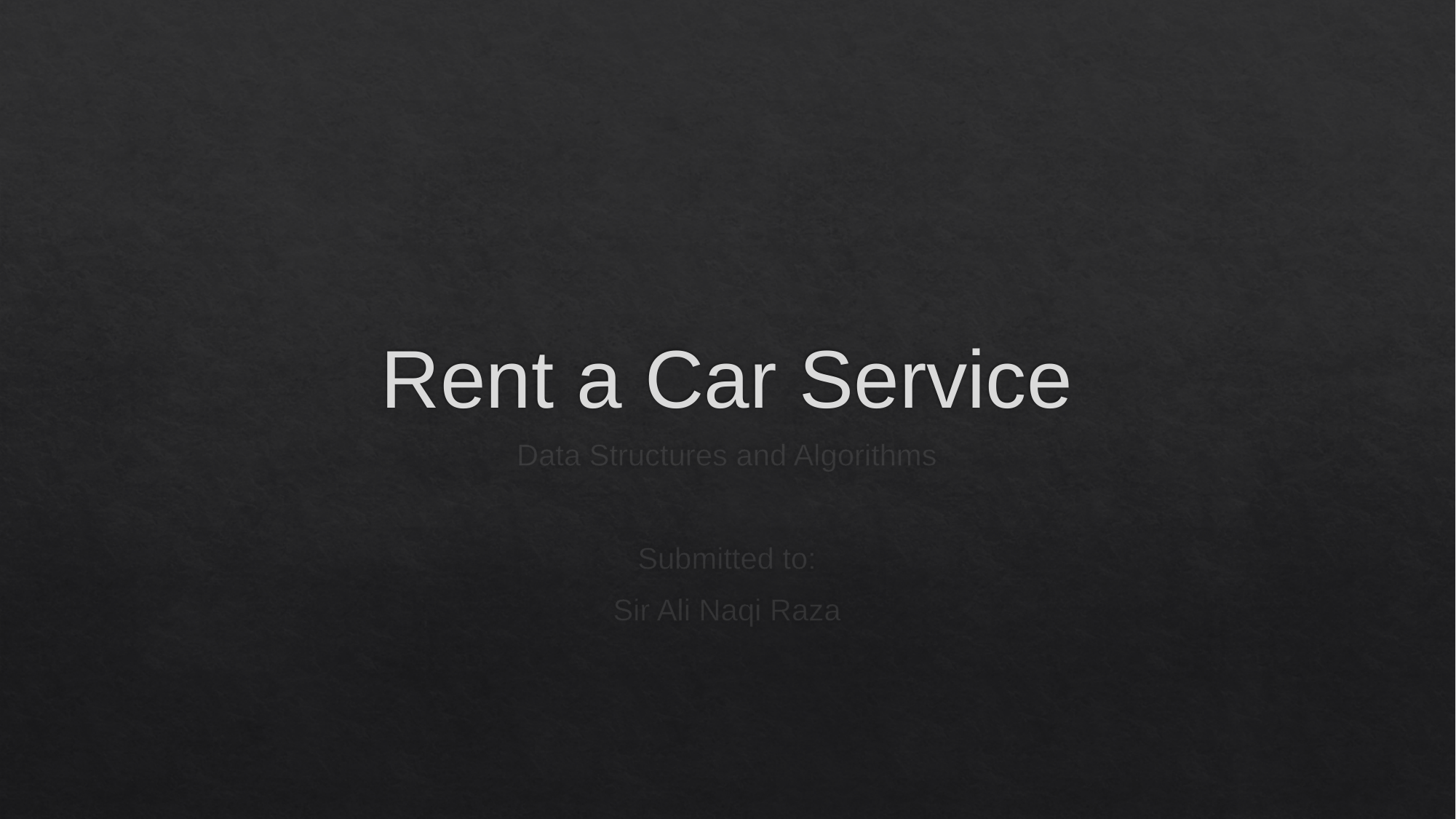

# Rent a Car Service
Data Structures and Algorithms

Submitted to:
Sir Ali Naqi Raza